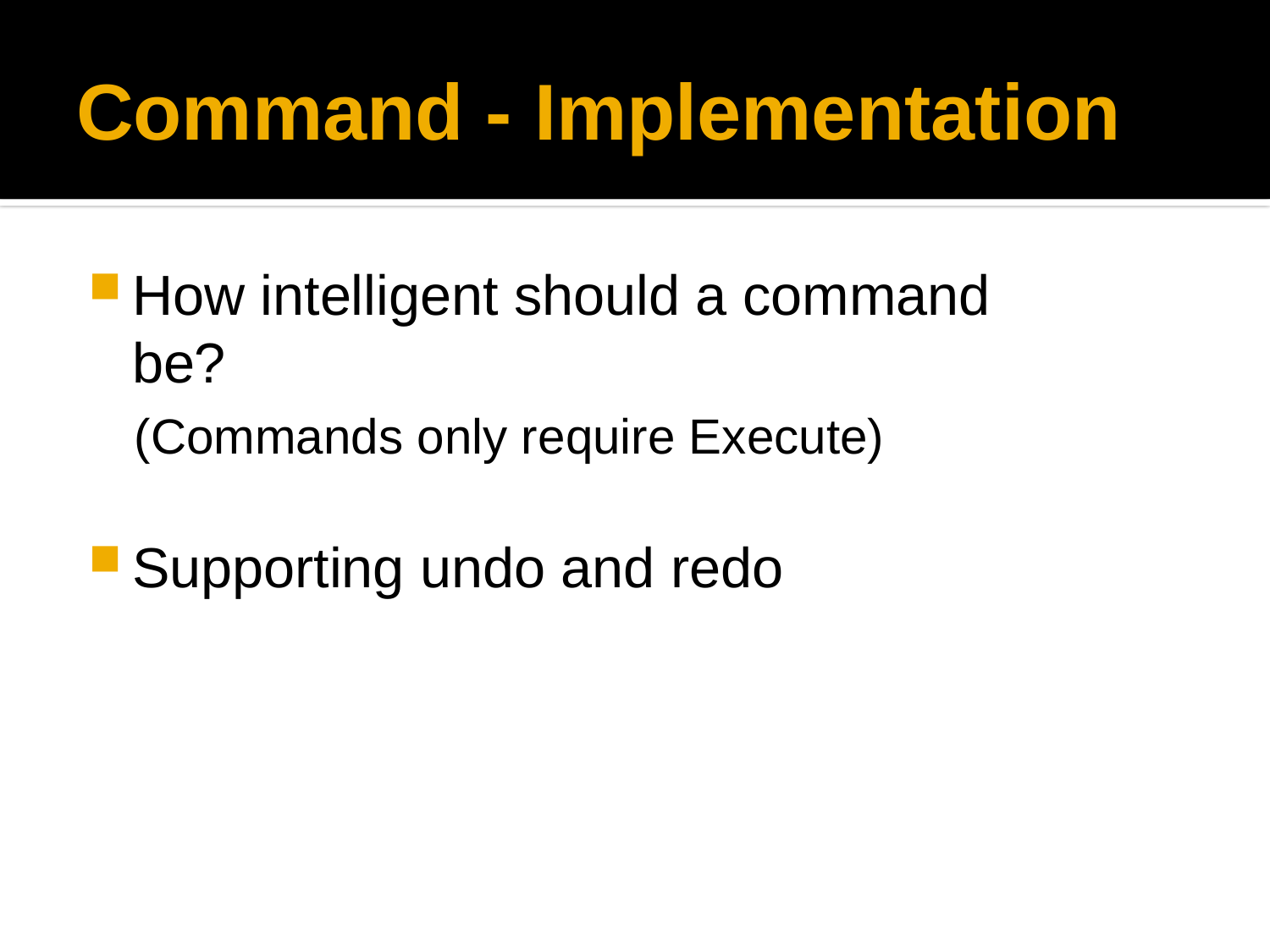

# Command - Implementation
How intelligent should a command be?
(Commands only require Execute)

Supporting undo and redo